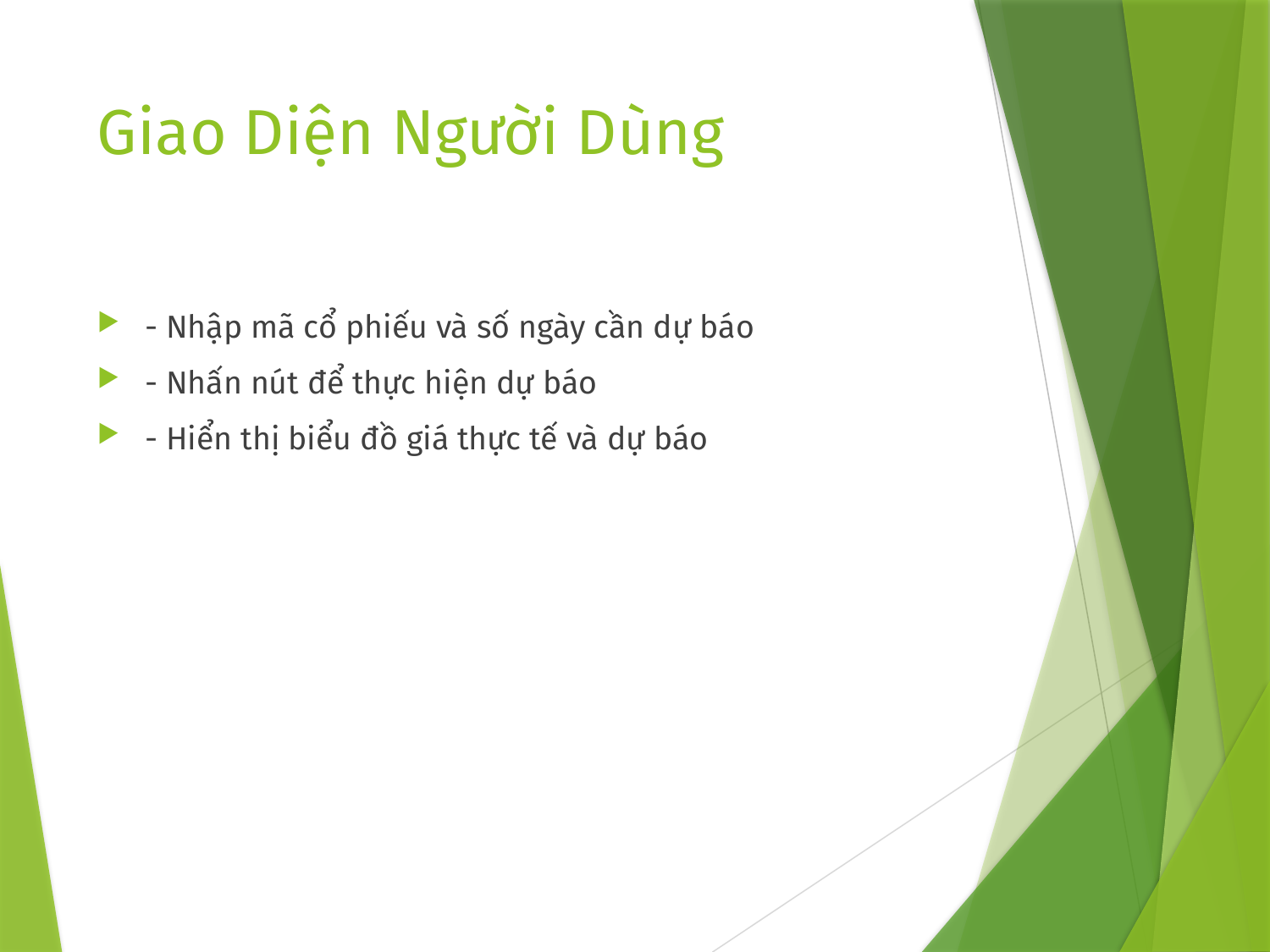

# Giao Diện Người Dùng
- Nhập mã cổ phiếu và số ngày cần dự báo
- Nhấn nút để thực hiện dự báo
- Hiển thị biểu đồ giá thực tế và dự báo